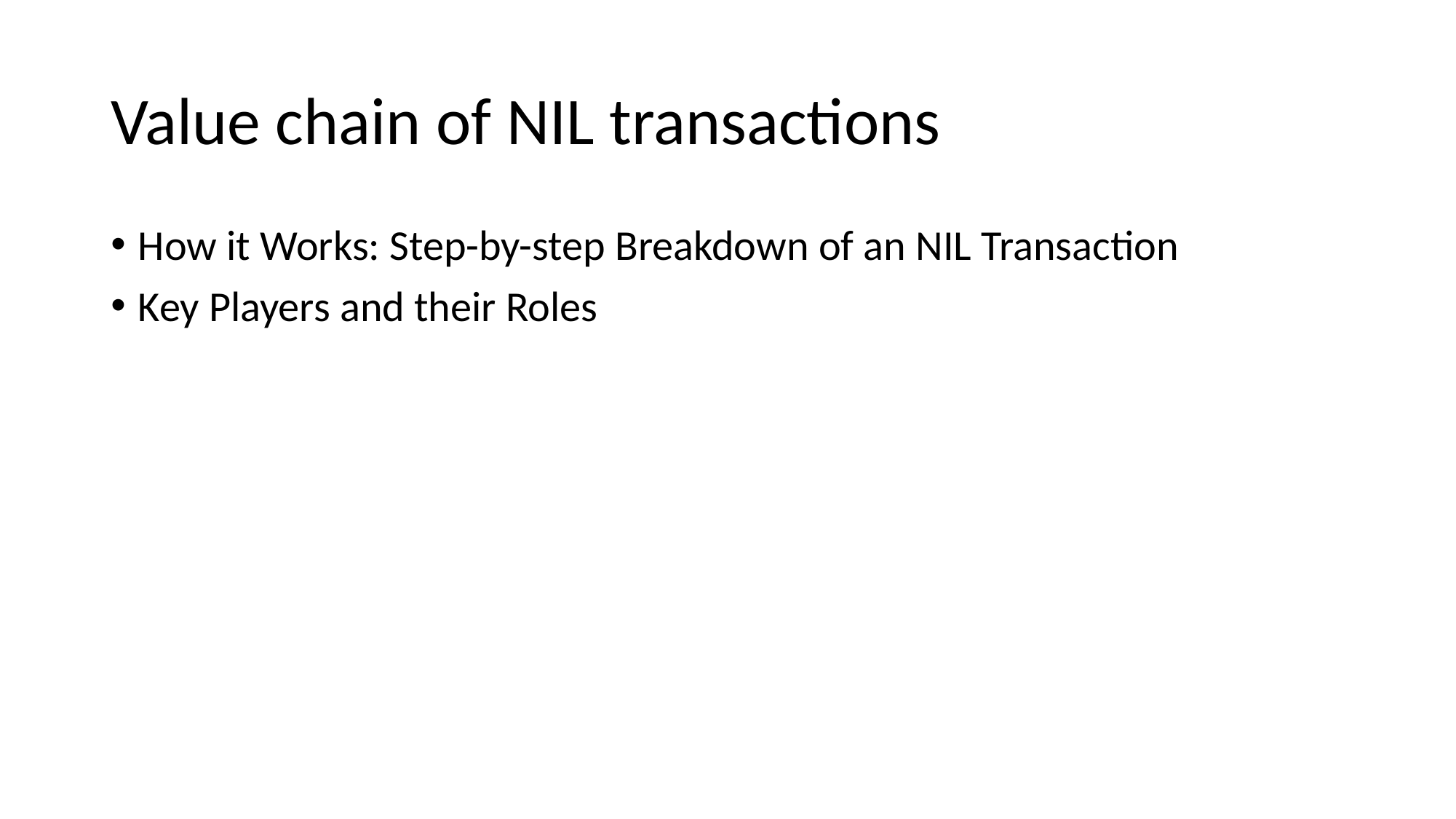

# Value chain of NIL transactions
How it Works: Step-by-step Breakdown of an NIL Transaction
Key Players and their Roles